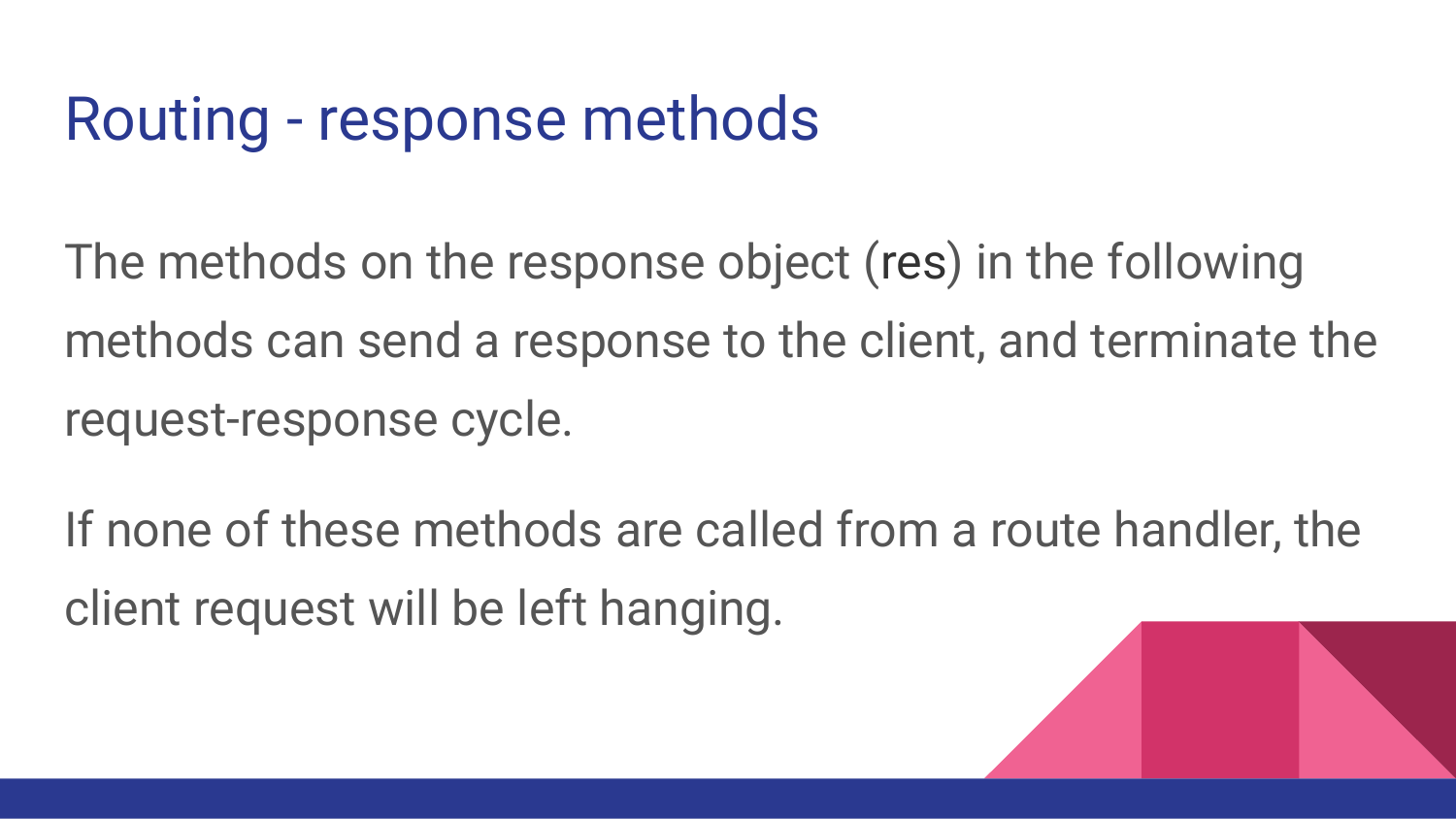

# Routing - response methods
The methods on the response object (res) in the following methods can send a response to the client, and terminate the request-response cycle.
If none of these methods are called from a route handler, the client request will be left hanging.